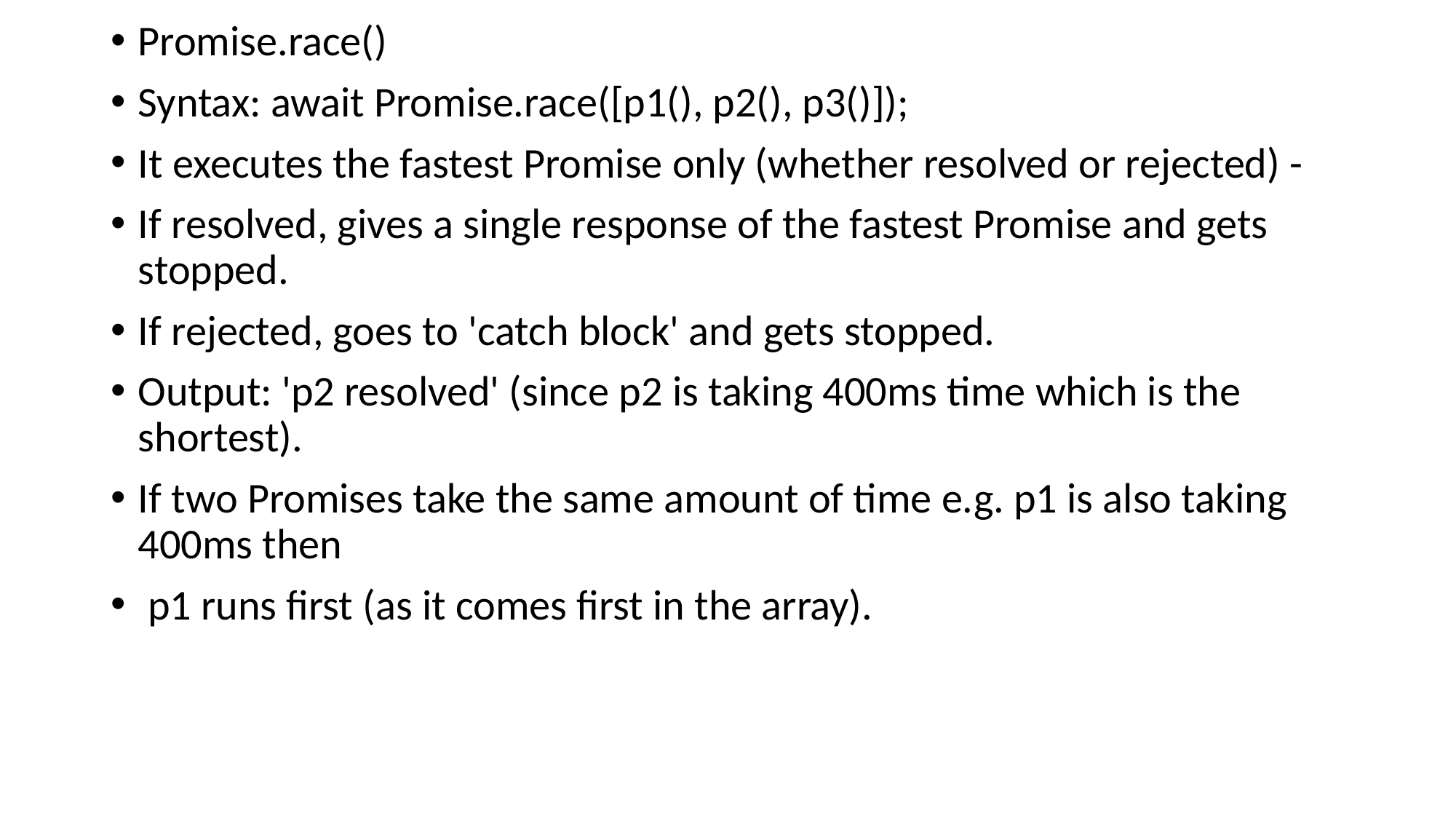

Promise.race()
Syntax: await Promise.race([p1(), p2(), p3()]);
It executes the fastest Promise only (whether resolved or rejected) -
If resolved, gives a single response of the fastest Promise and gets stopped.
If rejected, goes to 'catch block' and gets stopped.
Output: 'p2 resolved' (since p2 is taking 400ms time which is the shortest).
If two Promises take the same amount of time e.g. p1 is also taking 400ms then
 p1 runs first (as it comes first in the array).